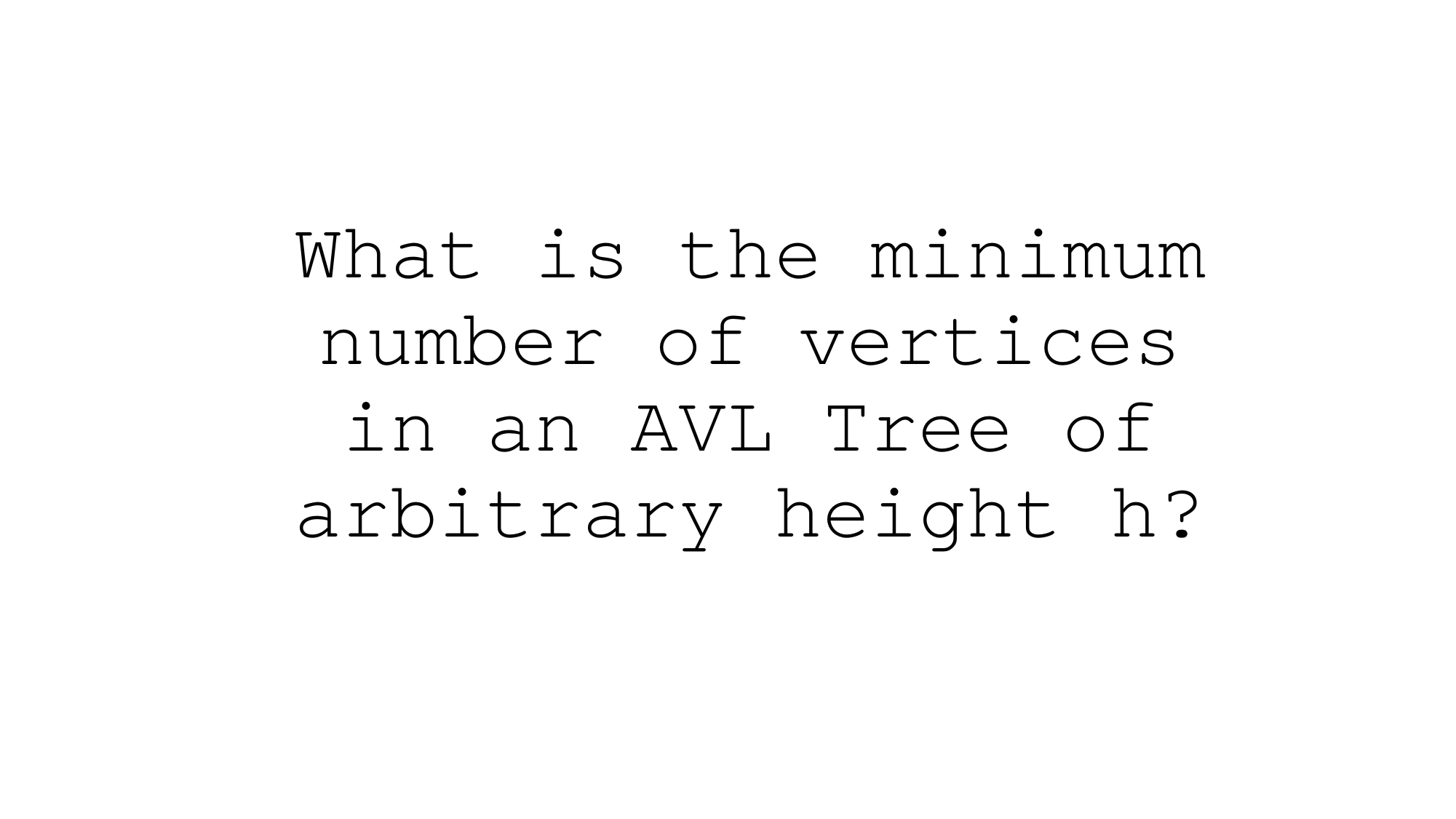

# What is the minimum number of vertices in an AVL Tree of arbitrary height h?